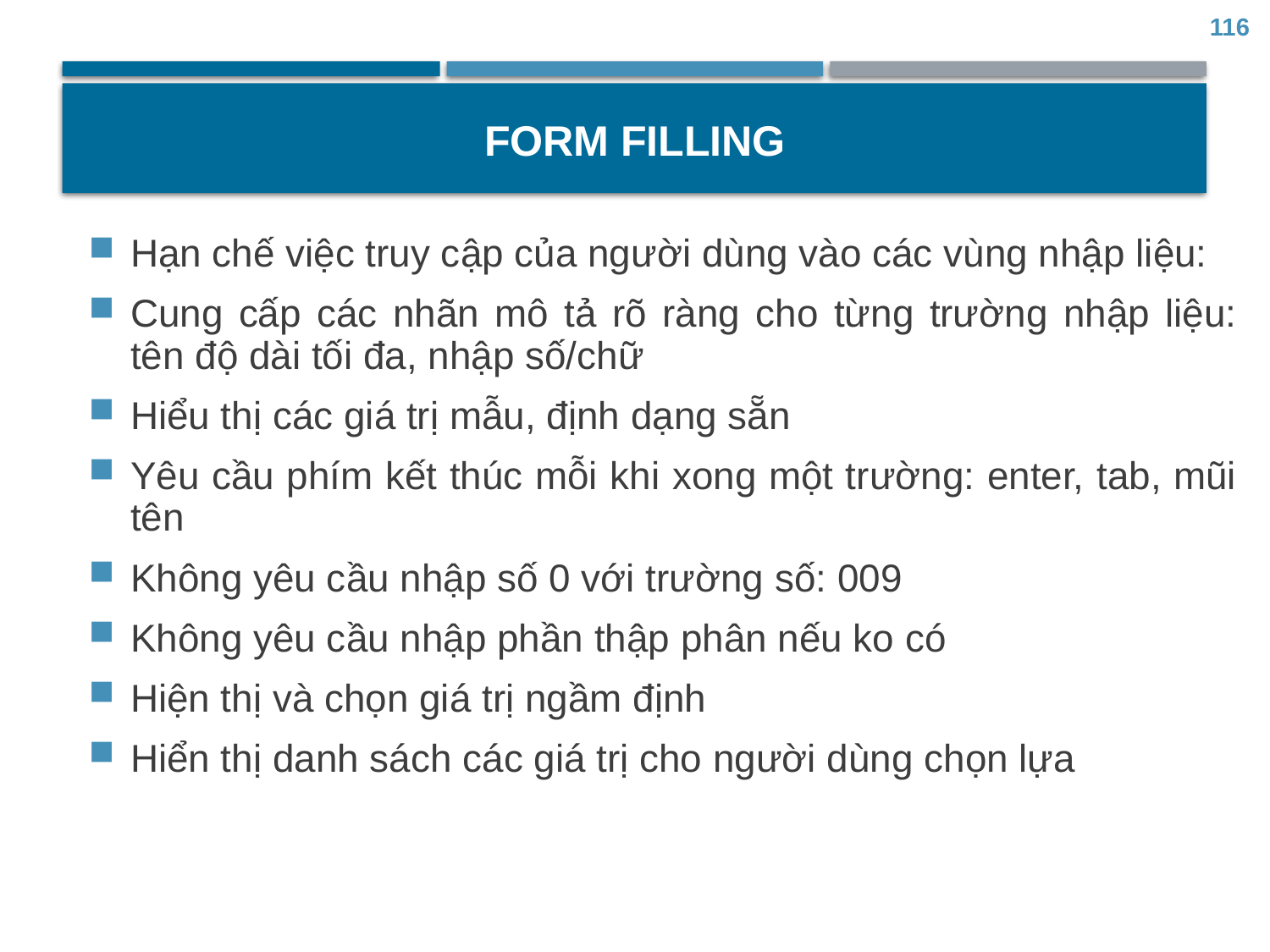

116
# FORM FILLING
Hạn chế việc truy cập của người dùng vào các vùng nhập liệu:
Cung cấp các nhãn mô tả rõ ràng cho từng trường nhập liệu: tên độ dài tối đa, nhập số/chữ
Hiểu thị các giá trị mẫu, định dạng sẵn
Yêu cầu phím kết thúc mỗi khi xong một trường: enter, tab, mũi tên
Không yêu cầu nhập số 0 với trường số: 009
Không yêu cầu nhập phần thập phân nếu ko có
Hiện thị và chọn giá trị ngầm định
Hiển thị danh sách các giá trị cho người dùng chọn lựa